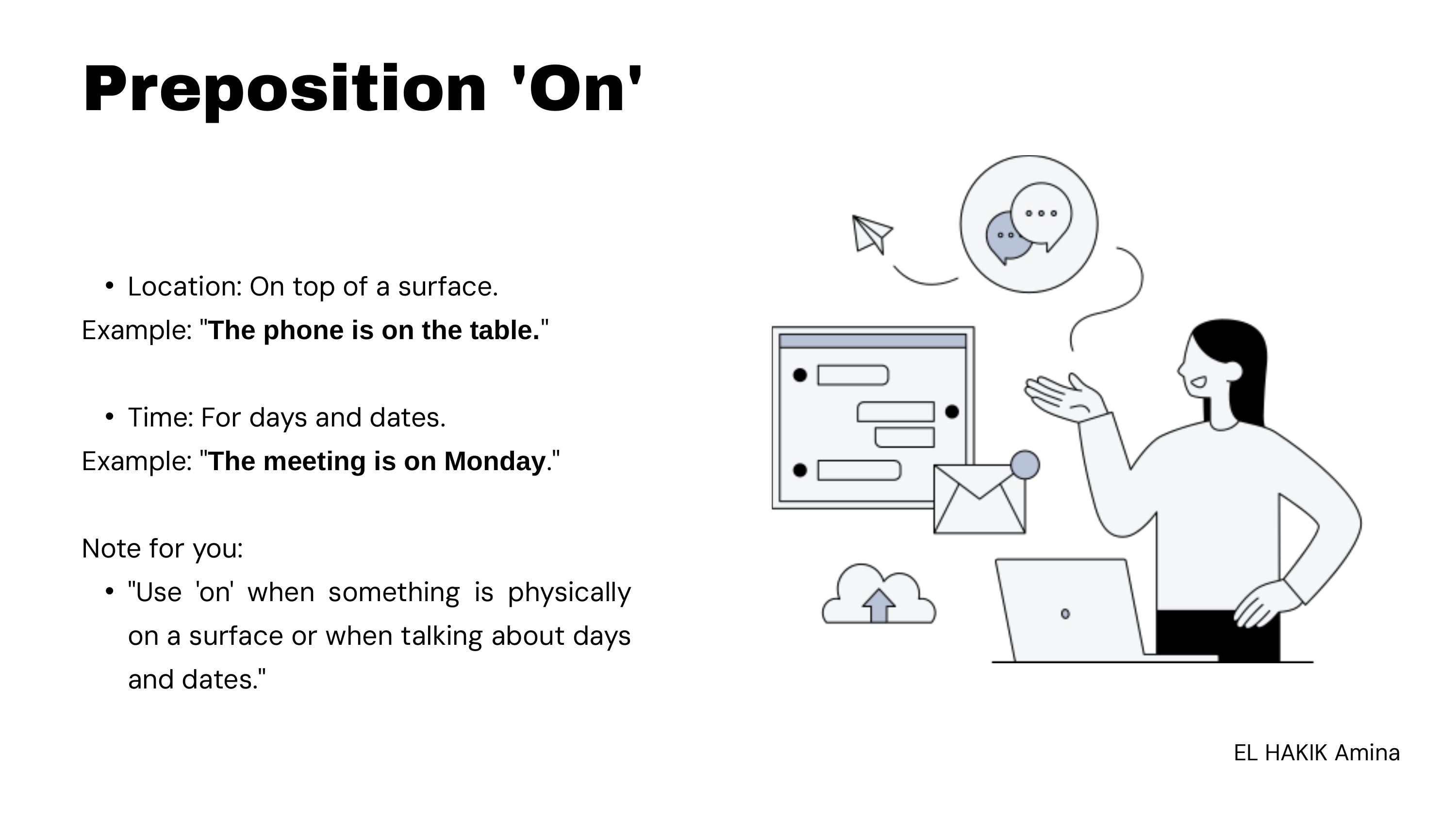

Preposition 'On'

Location: On top of a surface.
Example: "The phone is on the table."

Time: For days and dates.
Example: "The meeting is on Monday."

Note for you:
"Use 'on' when something is physically on a surface or when talking about days and dates."

EL HAKIK Amina